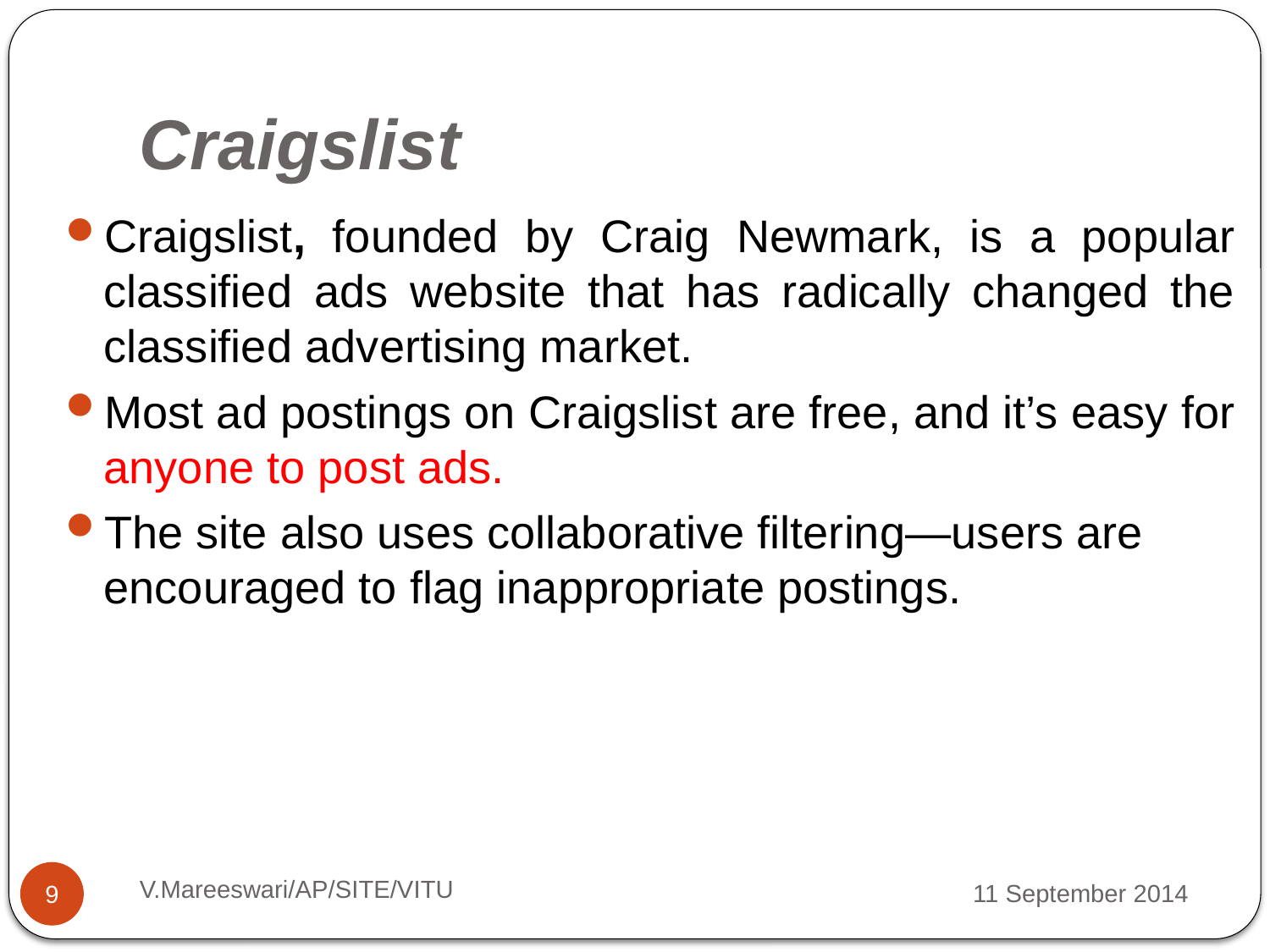

# Craigslist
Craigslist, founded by Craig Newmark, is a popular classified ads website that has radically changed the classified advertising market.
Most ad postings on Craigslist are free, and it’s easy for anyone to post ads.
The site also uses collaborative filtering—users are encouraged to flag inappropriate postings.
V.Mareeswari/AP/SITE/VITU
11 September 2014
9